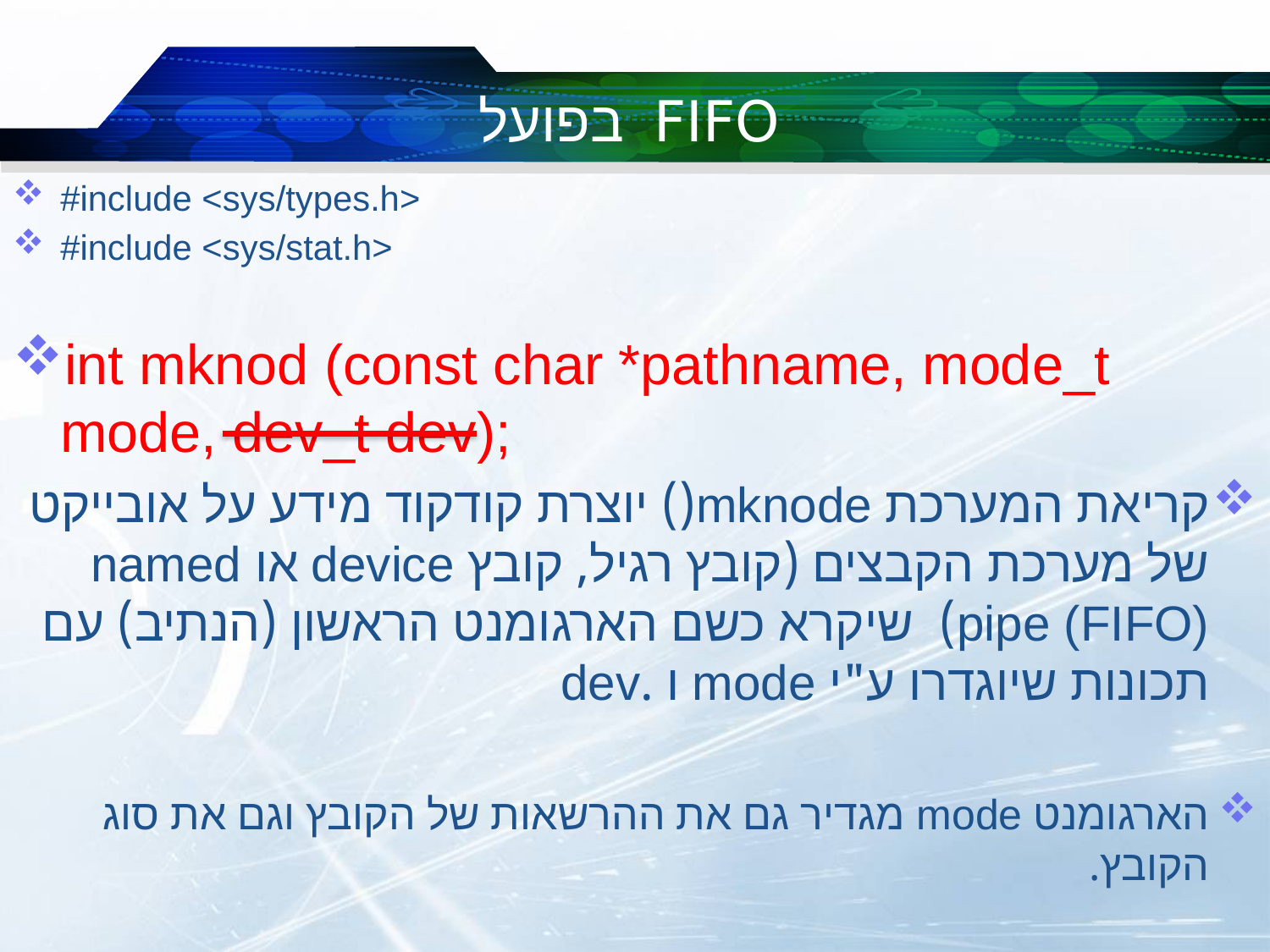

# FIFO  בפועל
#include <sys/types.h>
#include <sys/stat.h>

int mknod (const char *pathname, mode_t mode, dev_t dev);
קריאת המערכת mknode() יוצרת קודקוד מידע על אובייקט של מערכת הקבצים (קובץ רגיל, קובץ device או named pipe (FIFO))  שיקרא כשם הארגומנט הראשון (הנתיב) עם תכונות שיוגדרו ע"י mode ו .dev

הארגומנט mode מגדיר גם את ההרשאות של הקובץ וגם את סוג הקובץ.